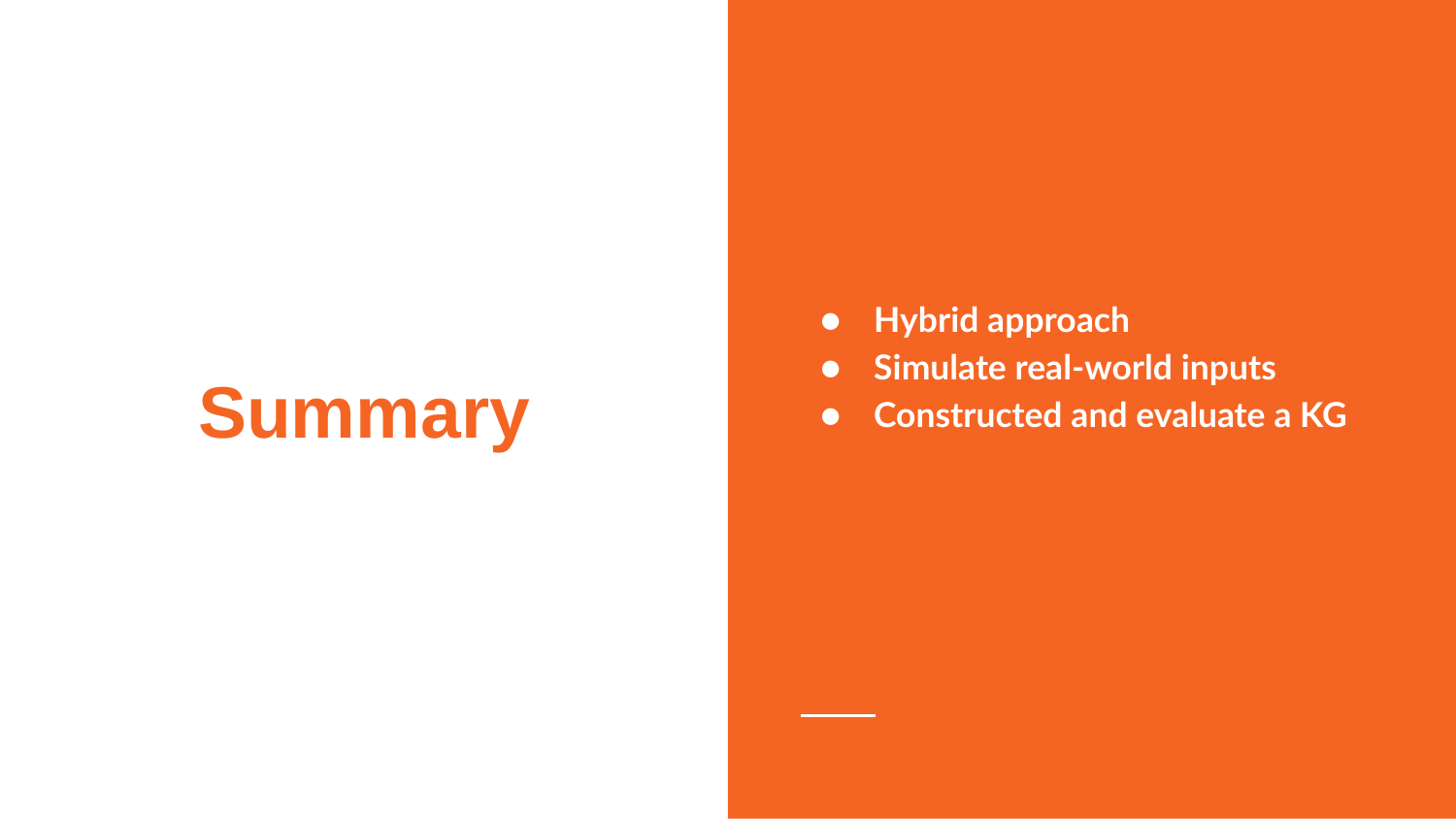

Hybrid approach
Simulate real-world inputs
Constructed and evaluate a KG

# Summary